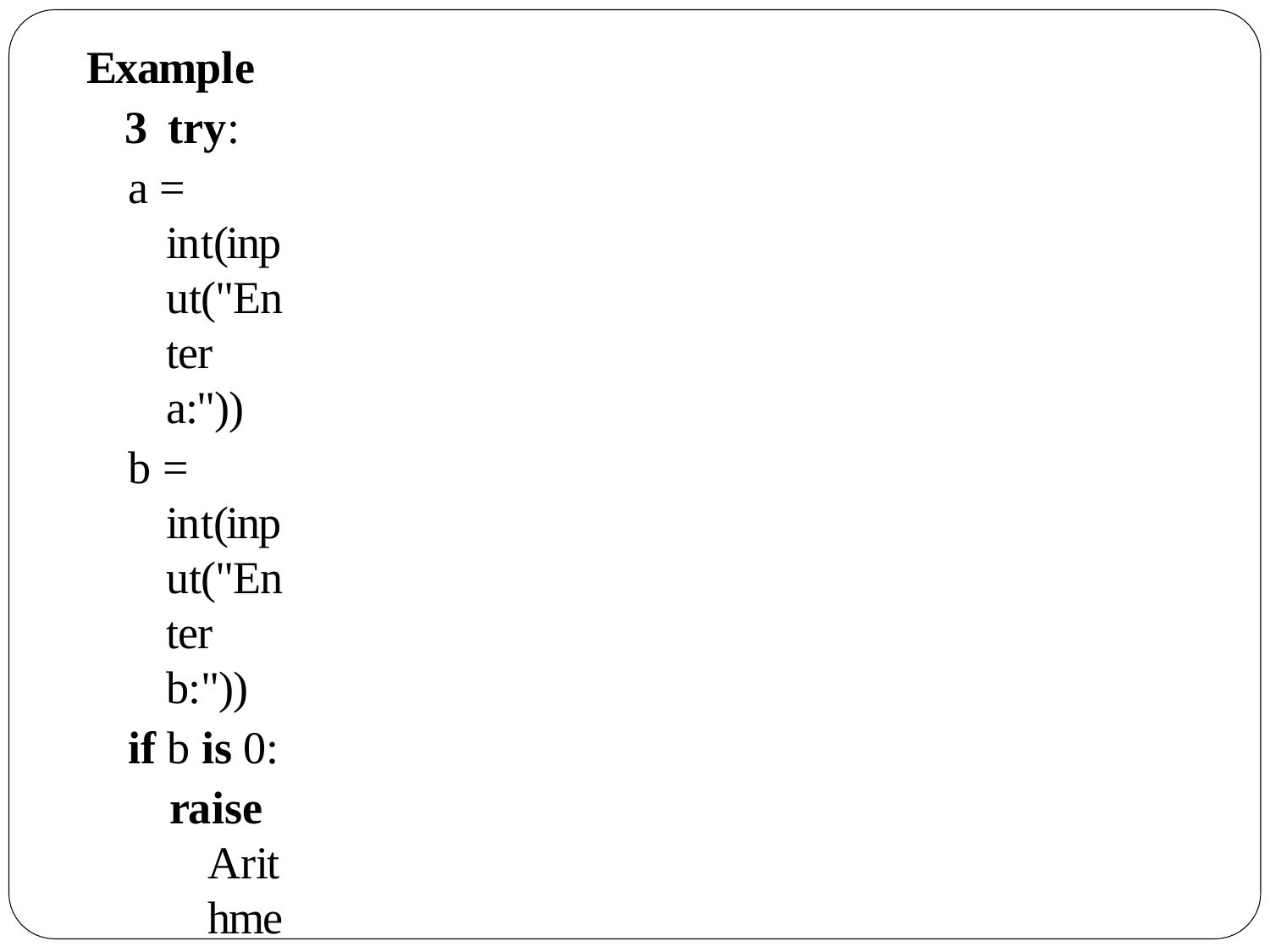

Example 3  try:
a = int(input("Enter a:"))
b = int(input("Enter b:"))
if b is 0:
raise ArithmeticError
else:
print("a/b = ",a/b)
except ArithmeticError:
print("The value of b can't be 0")
Output:
Enter a:10  Enter b:0
The value of b can't be 0